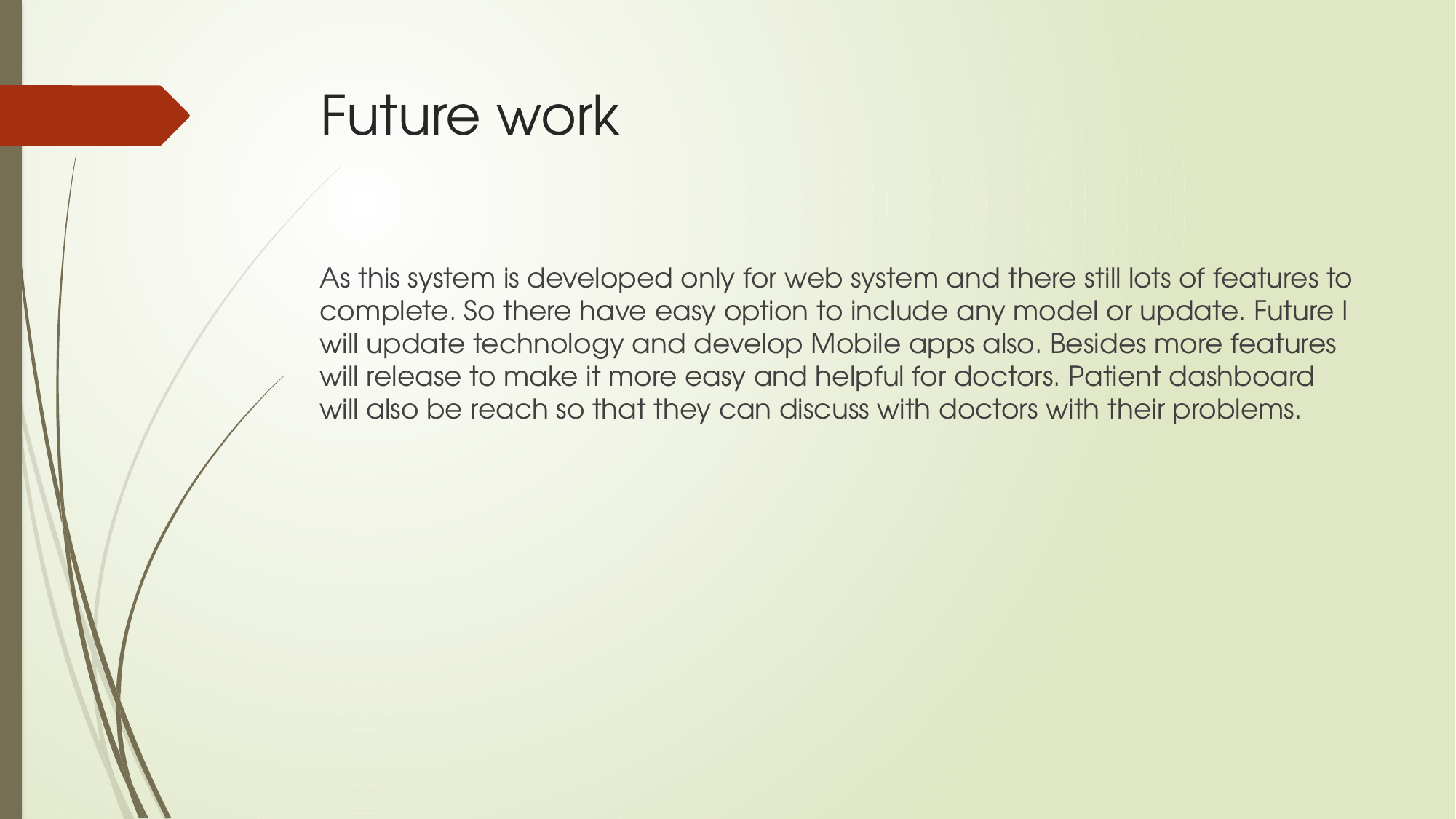

# Future work
As this system is developed only for web system and there still lots of features to complete. So there have easy option to include any model or update. Future I will update technology and develop Mobile apps also. Besides more features will release to make it more easy and helpful for doctors. Patient dashboard will also be reach so that they can discuss with doctors with their problems.